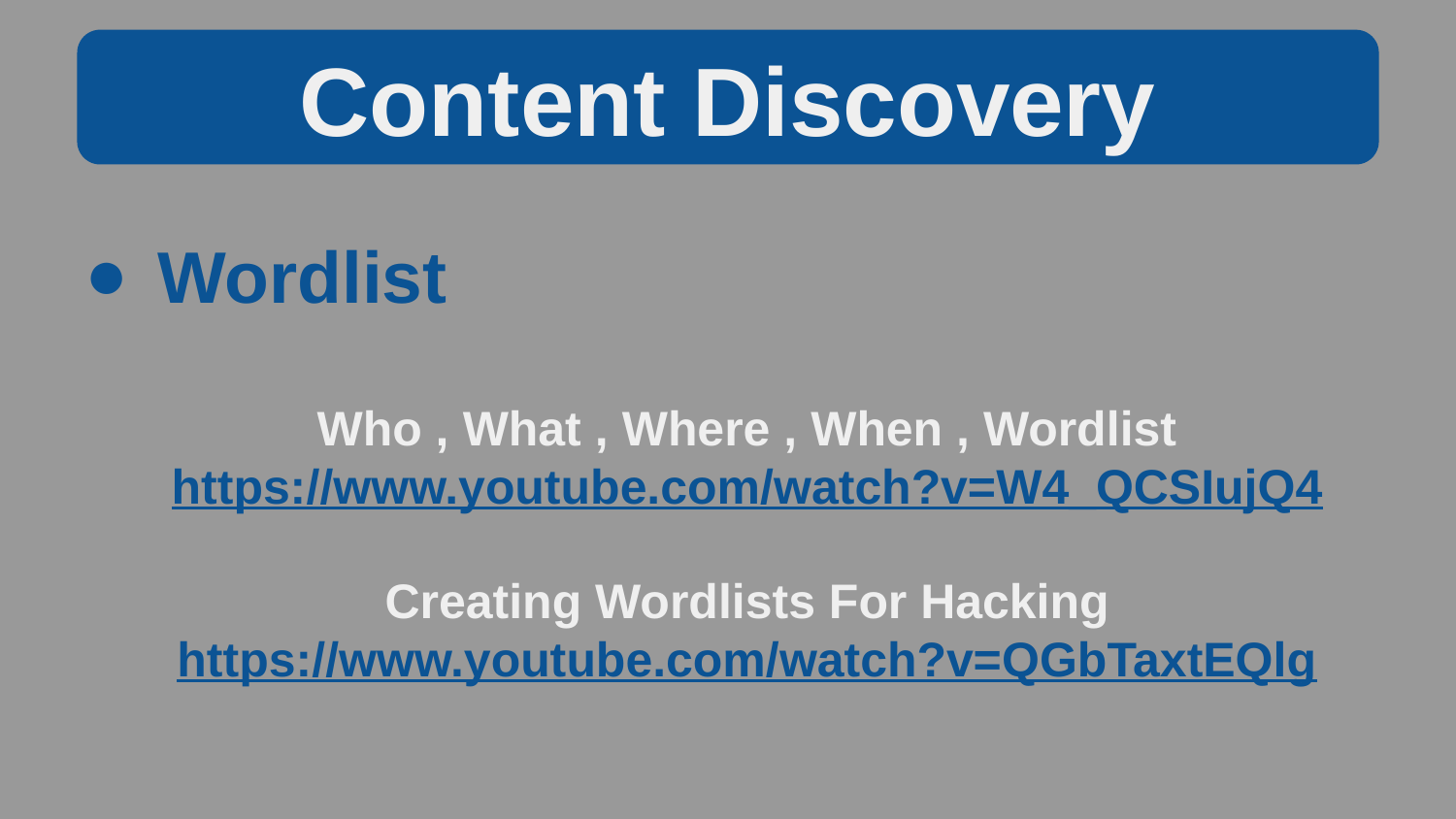

Content Discovery
Wordlist

Who , What , Where , When , Wordlist
https://www.youtube.com/watch?v=W4_QCSIujQ4

Creating Wordlists For Hacking
https://www.youtube.com/watch?v=QGbTaxtEQlg